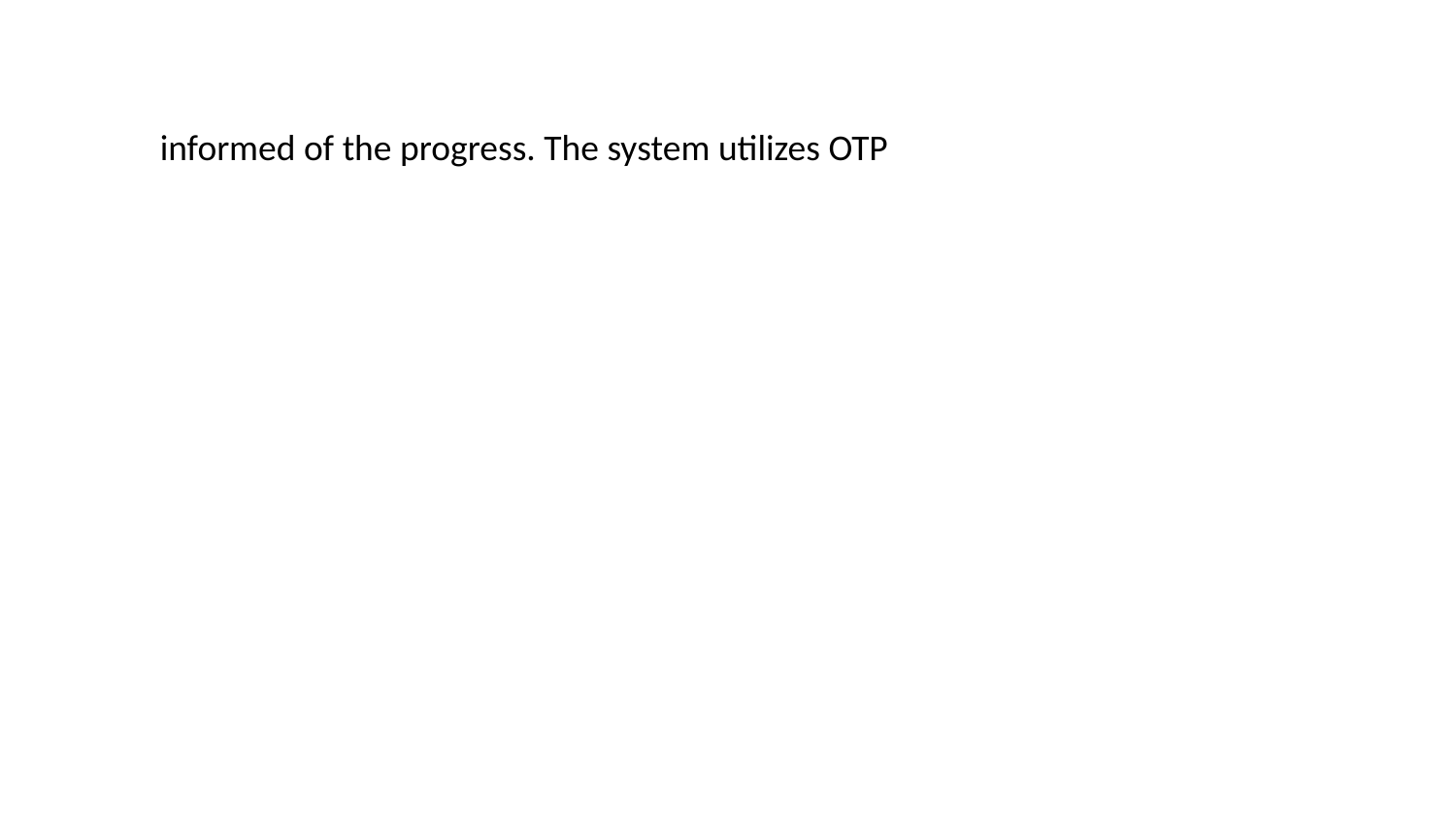

informed of the progress. The system utilizes OTP